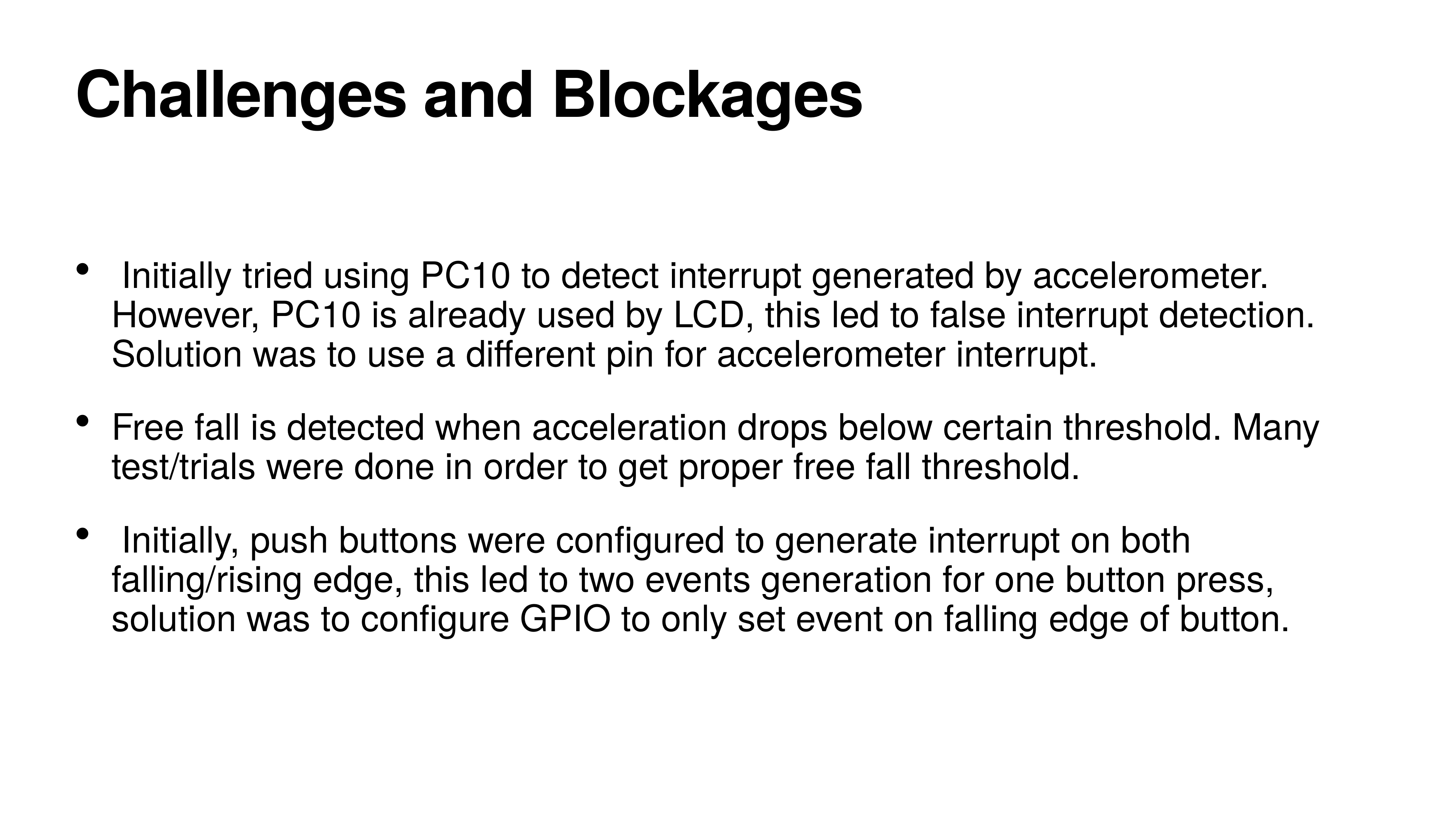

# Challenges and Blockages
 Initially tried using PC10 to detect interrupt generated by accelerometer. However, PC10 is already used by LCD, this led to false interrupt detection. Solution was to use a different pin for accelerometer interrupt.
Free fall is detected when acceleration drops below certain threshold. Many test/trials were done in order to get proper free fall threshold.
 Initially, push buttons were configured to generate interrupt on both falling/rising edge, this led to two events generation for one button press, solution was to configure GPIO to only set event on falling edge of button.